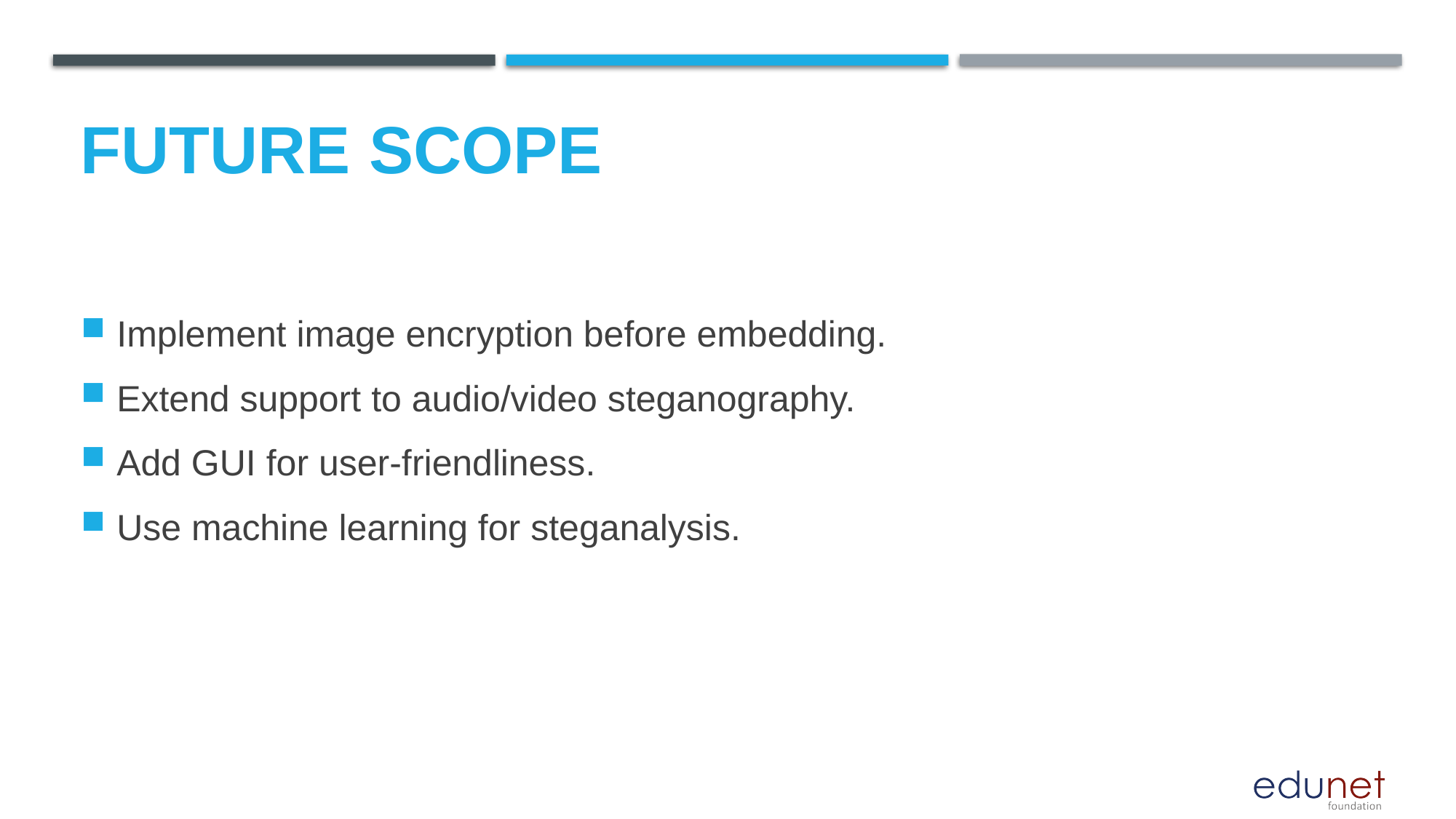

Future scope
Implement image encryption before embedding.
Extend support to audio/video steganography.
Add GUI for user-friendliness.
Use machine learning for steganalysis.